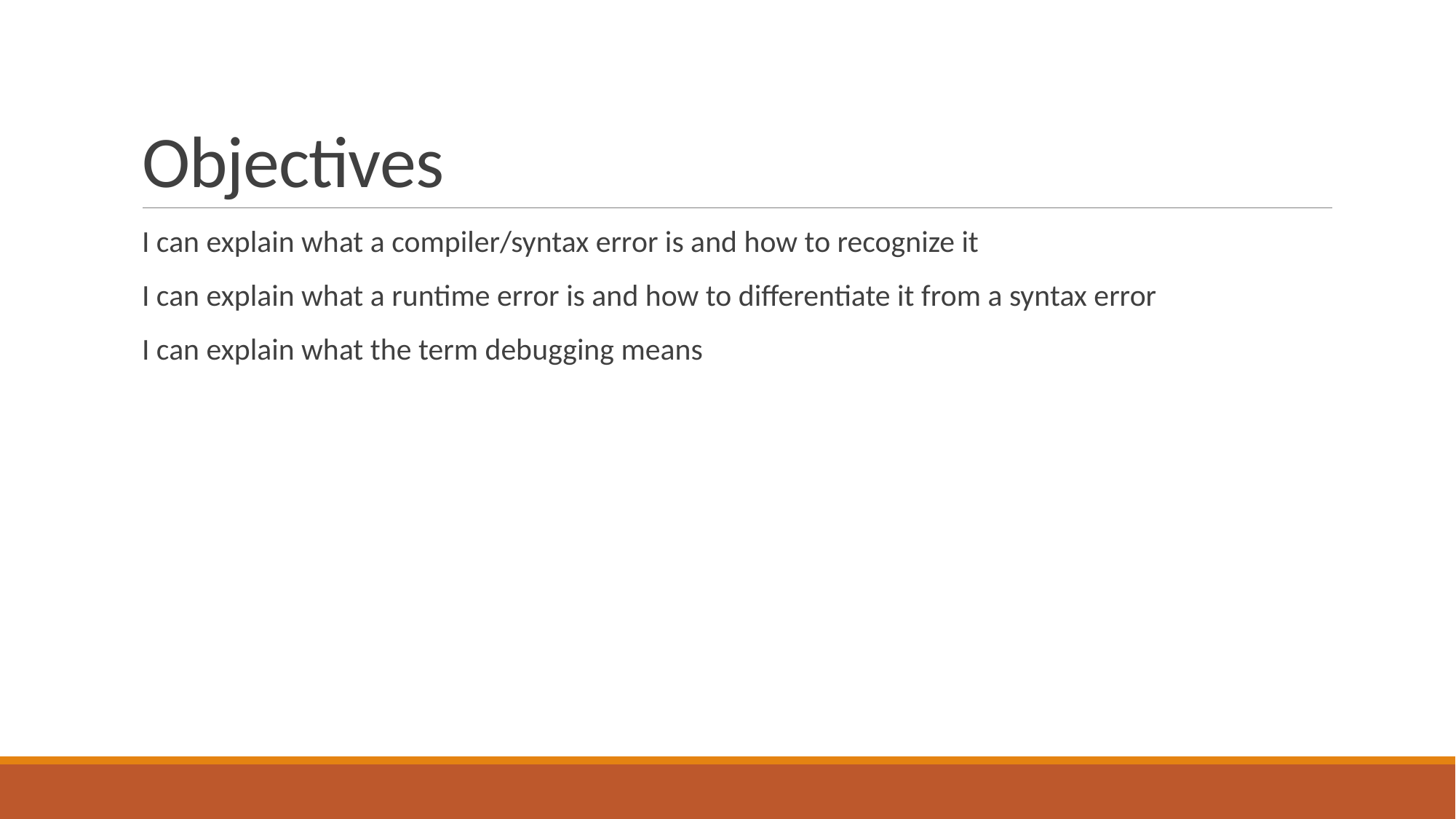

# Objectives
I can explain what a compiler/syntax error is and how to recognize it
I can explain what a runtime error is and how to differentiate it from a syntax error
I can explain what the term debugging means